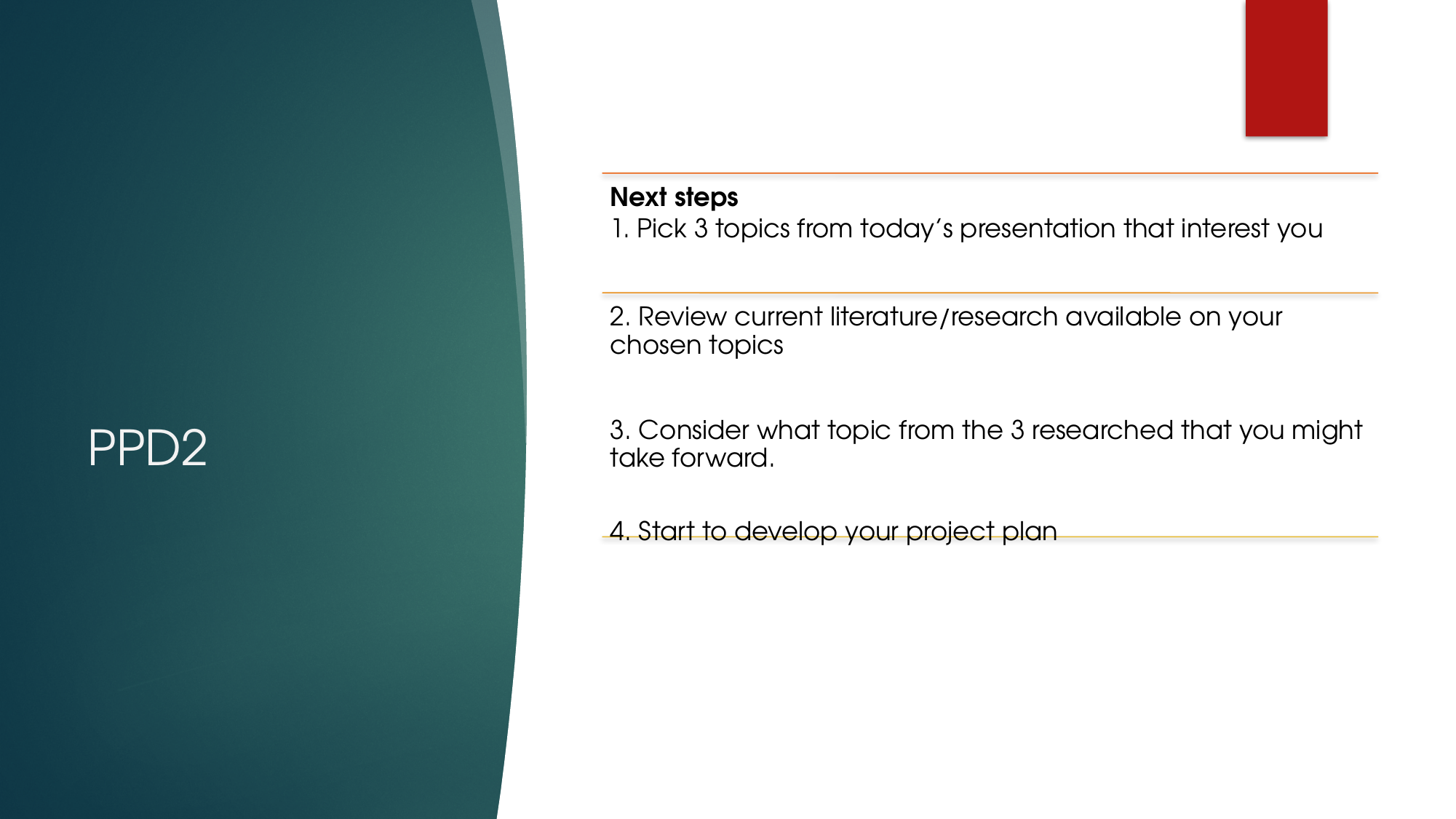

# PPD2
Next steps
1. Pick 3 topics from today’s presentation that interest you

2. Review current literature/research available on your chosen topics
3. Consider what topic from the 3 researched that you might take forward.

4. Start to develop your project plan